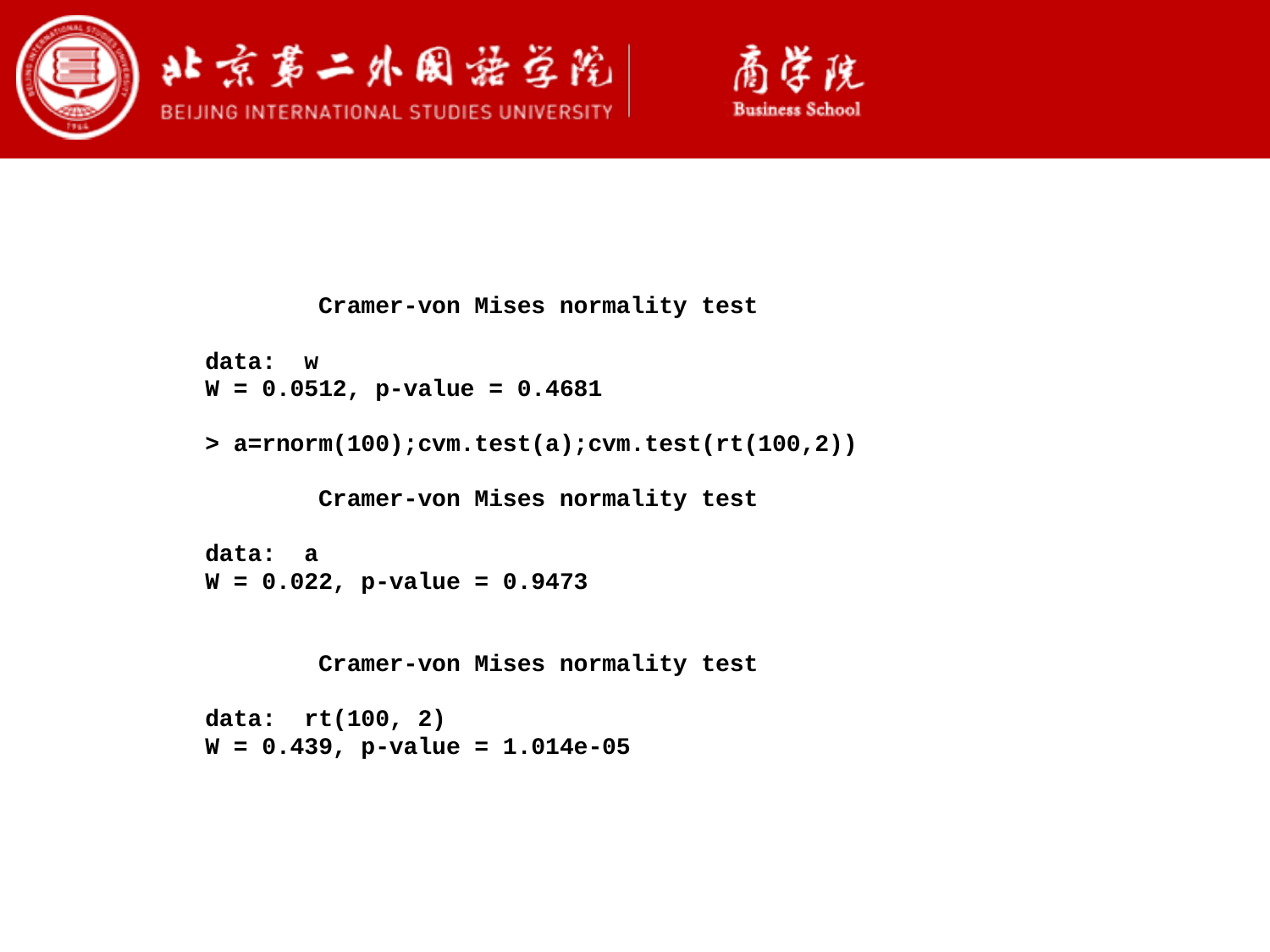

Cramer-von Mises normality test

data:  w
W = 0.0512, p-value = 0.4681

> a=rnorm(100);cvm.test(a);cvm.test(rt(100,2))

        Cramer-von Mises normality test

data:  a
W = 0.022, p-value = 0.9473

        Cramer-von Mises normality test

data:  rt(100, 2)
W = 0.439, p-value = 1.014e-05